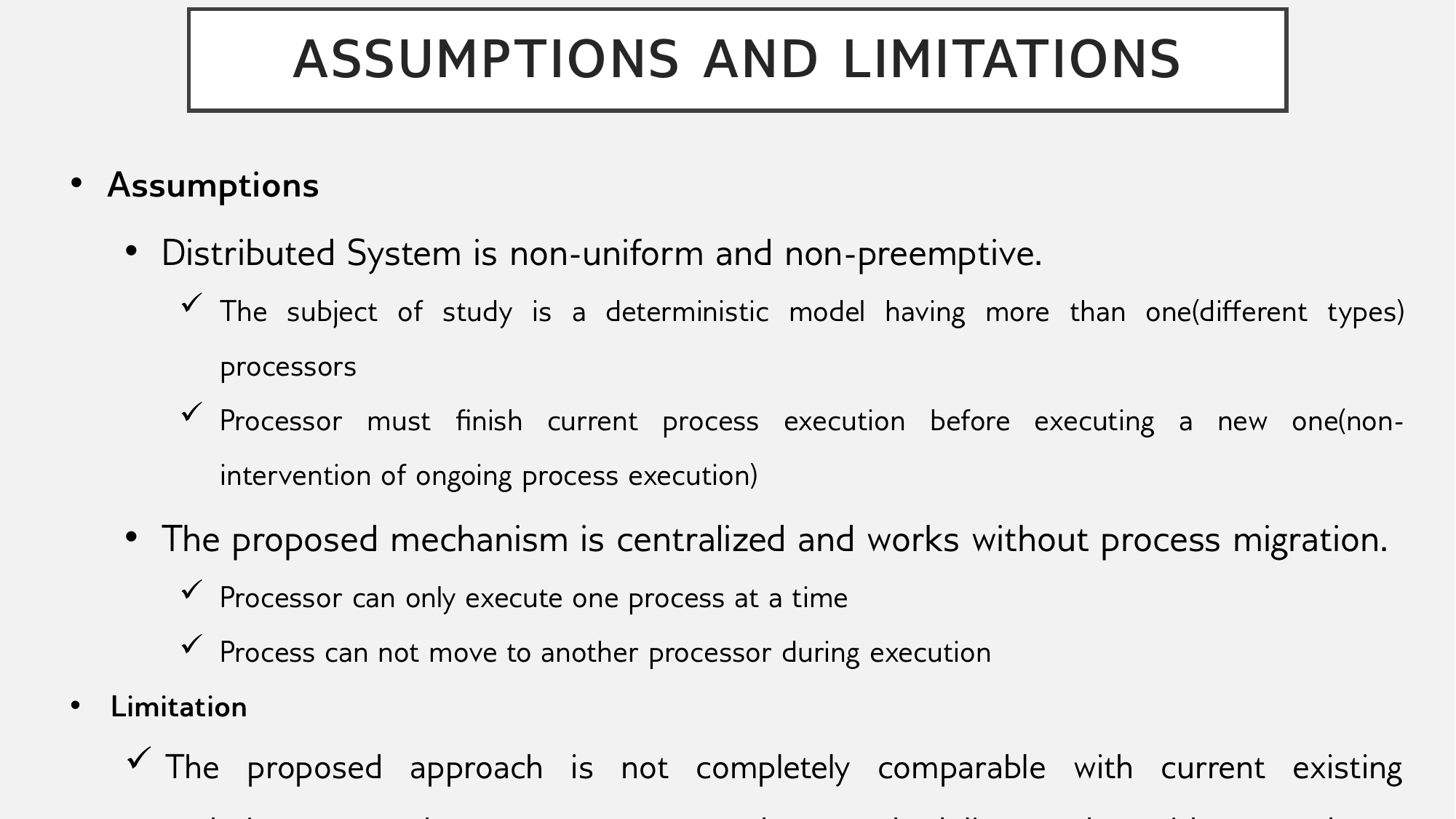

# Assumptions and Limitations
Assumptions
Distributed System is non-uniform and non-preemptive.
The subject of study is a deterministic model having more than one(different types) processors
Processor must finish current process execution before executing a new one(non-intervention of ongoing process execution)
The proposed mechanism is centralized and works without process migration.
Processor can only execute one process at a time
Process can not move to another processor during execution
Limitation
The proposed approach is not completely comparable with current existing techniques as they are concentrated on scheduling tasks with precedence constraints.